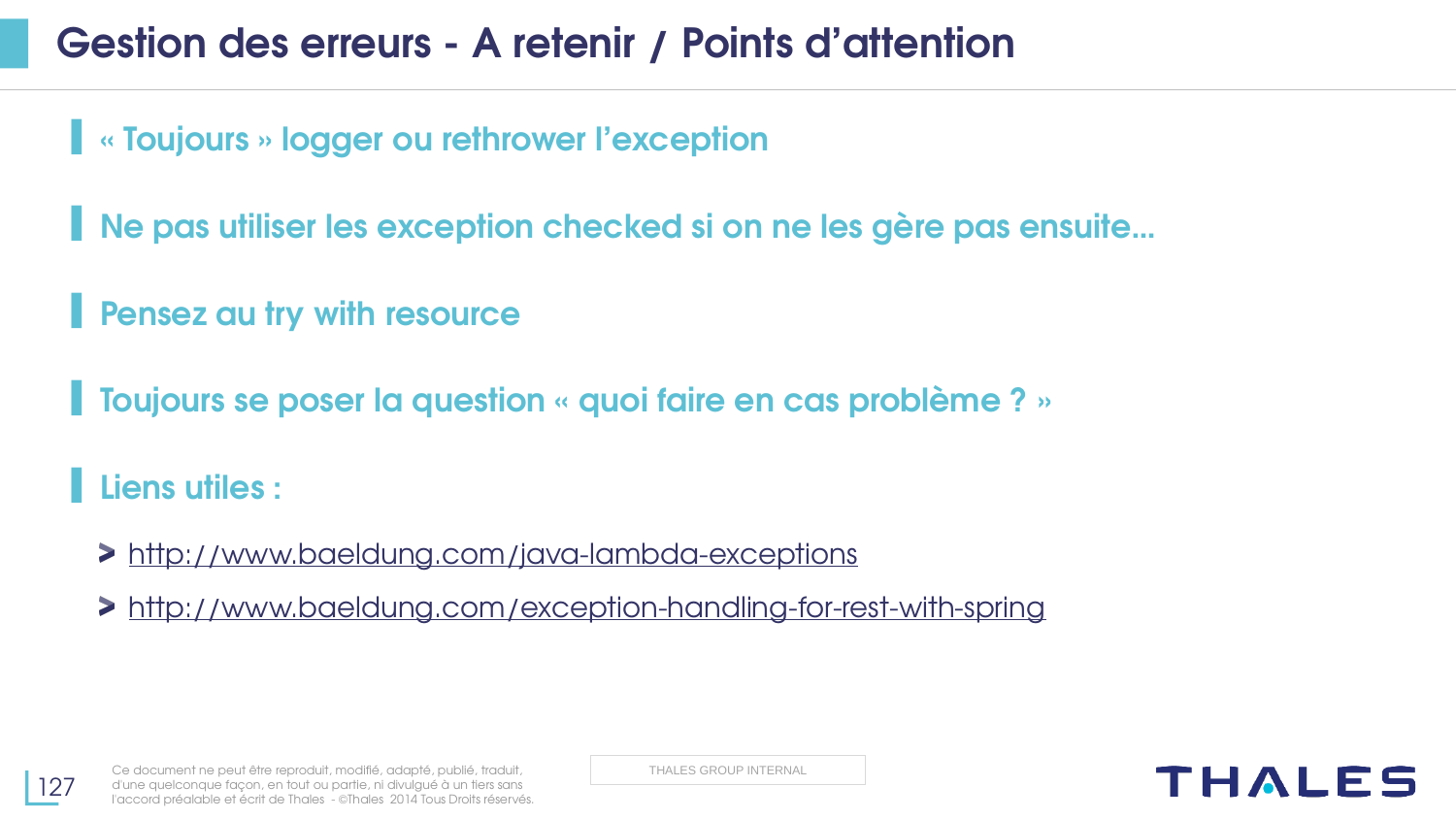

# Gestion des erreurs - A retenir / Points d’attention
« Toujours » logger ou rethrower l’exception
Ne pas utiliser les exception checked si on ne les gère pas ensuite…
Pensez au try with resource
Toujours se poser la question « quoi faire en cas problème ? »
Liens utiles :
http://www.baeldung.com/java-lambda-exceptions
http://www.baeldung.com/exception-handling-for-rest-with-spring